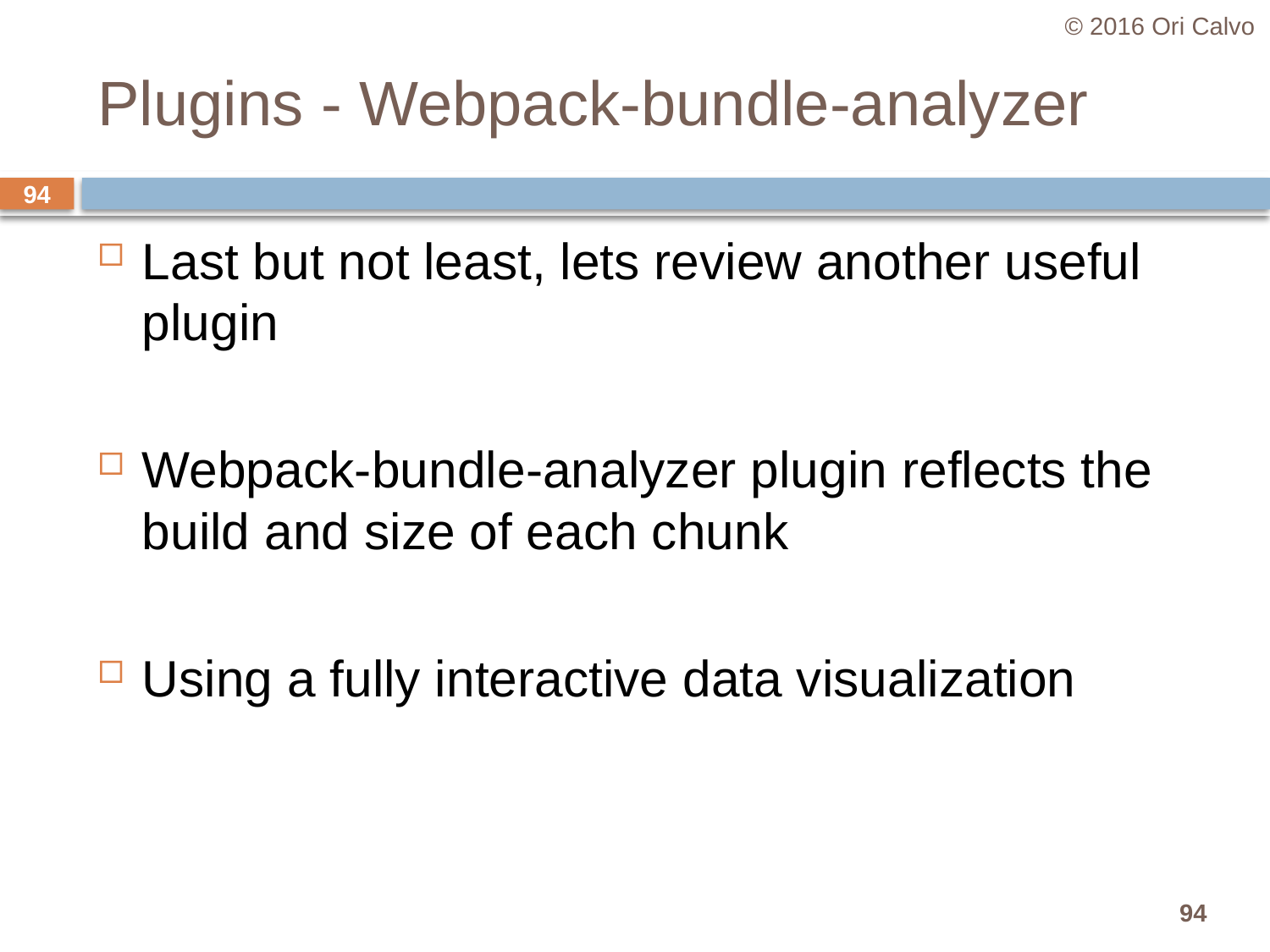

© 2016 Ori Calvo
# Plugins - Webpack-bundle-analyzer
94
Last but not least, lets review another useful plugin

Webpack-bundle-analyzer plugin reflects the build and size of each chunk

Using a fully interactive data visualization